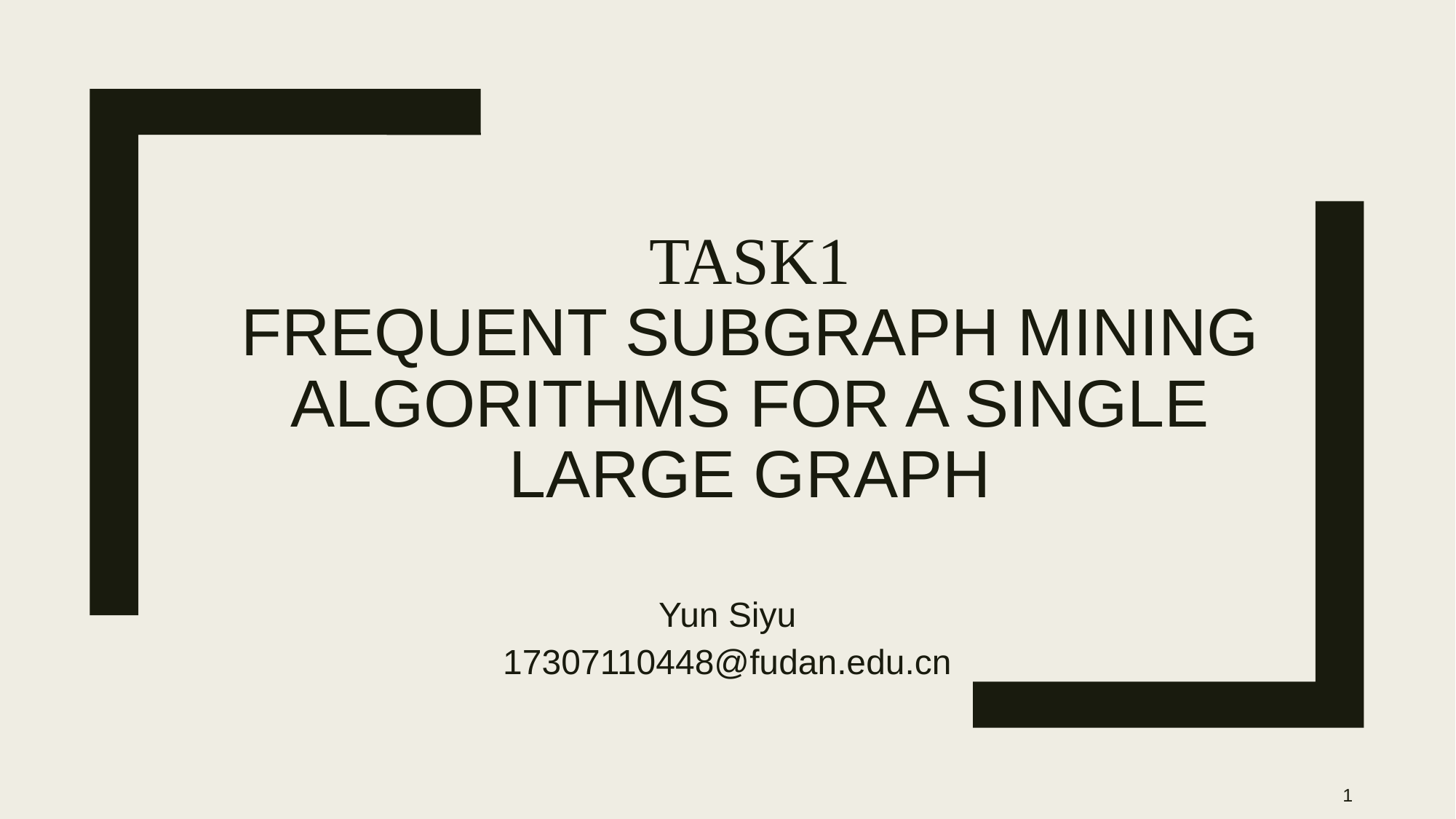

# Task1 Frequent subgraph mining algorithms for A single large graph
Yun Siyu
17307110448@fudan.edu.cn
1